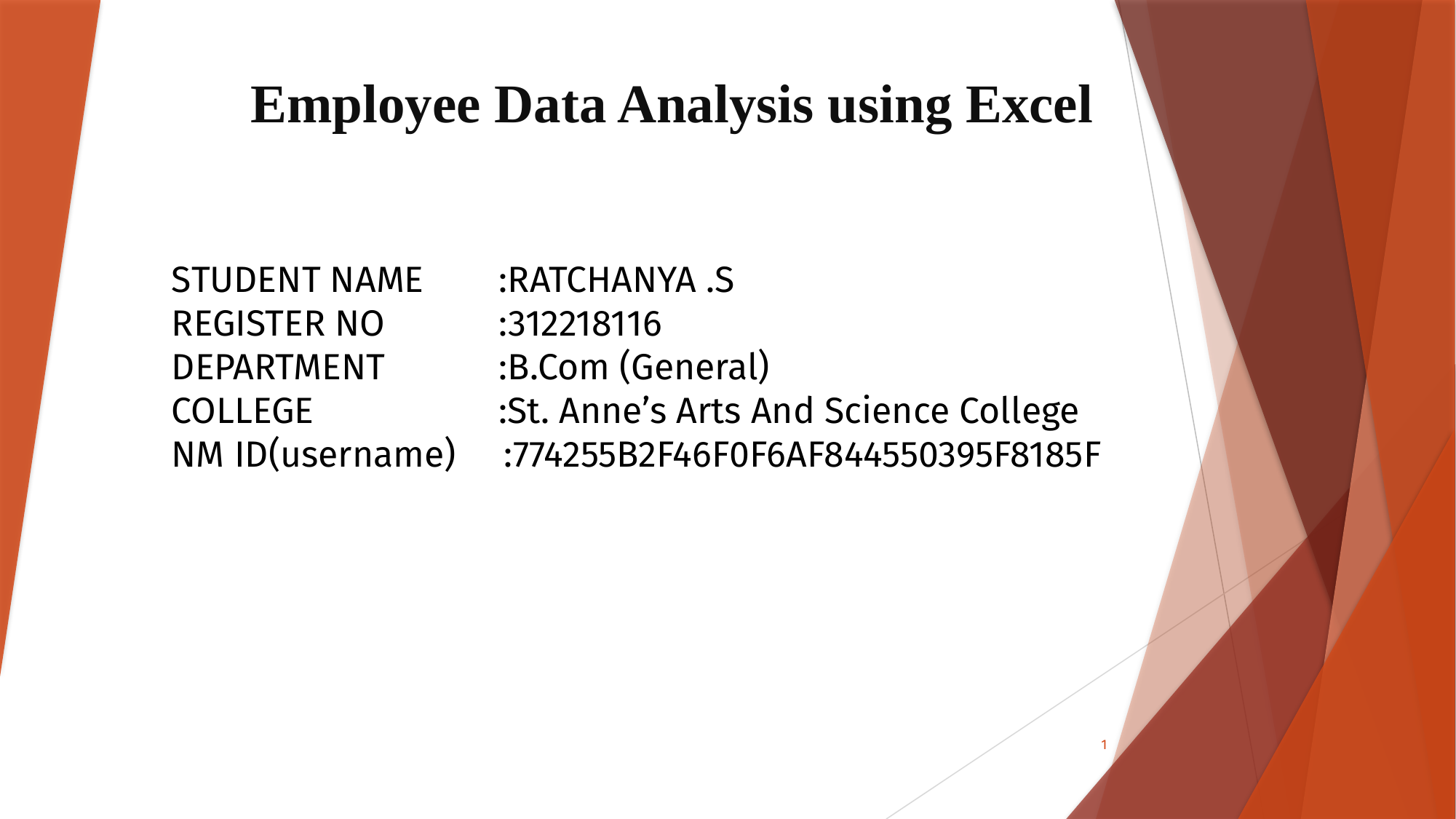

# Employee Data Analysis using Excel
STUDENT NAME	:RATCHANYA .S
REGISTER NO		:312218116
DEPARTMENT		:B.Com (General)
COLLEGE		:St. Anne’s Arts And Science College
NM ID(username)     :774255B2F46F0F6AF844550395F8185F
1